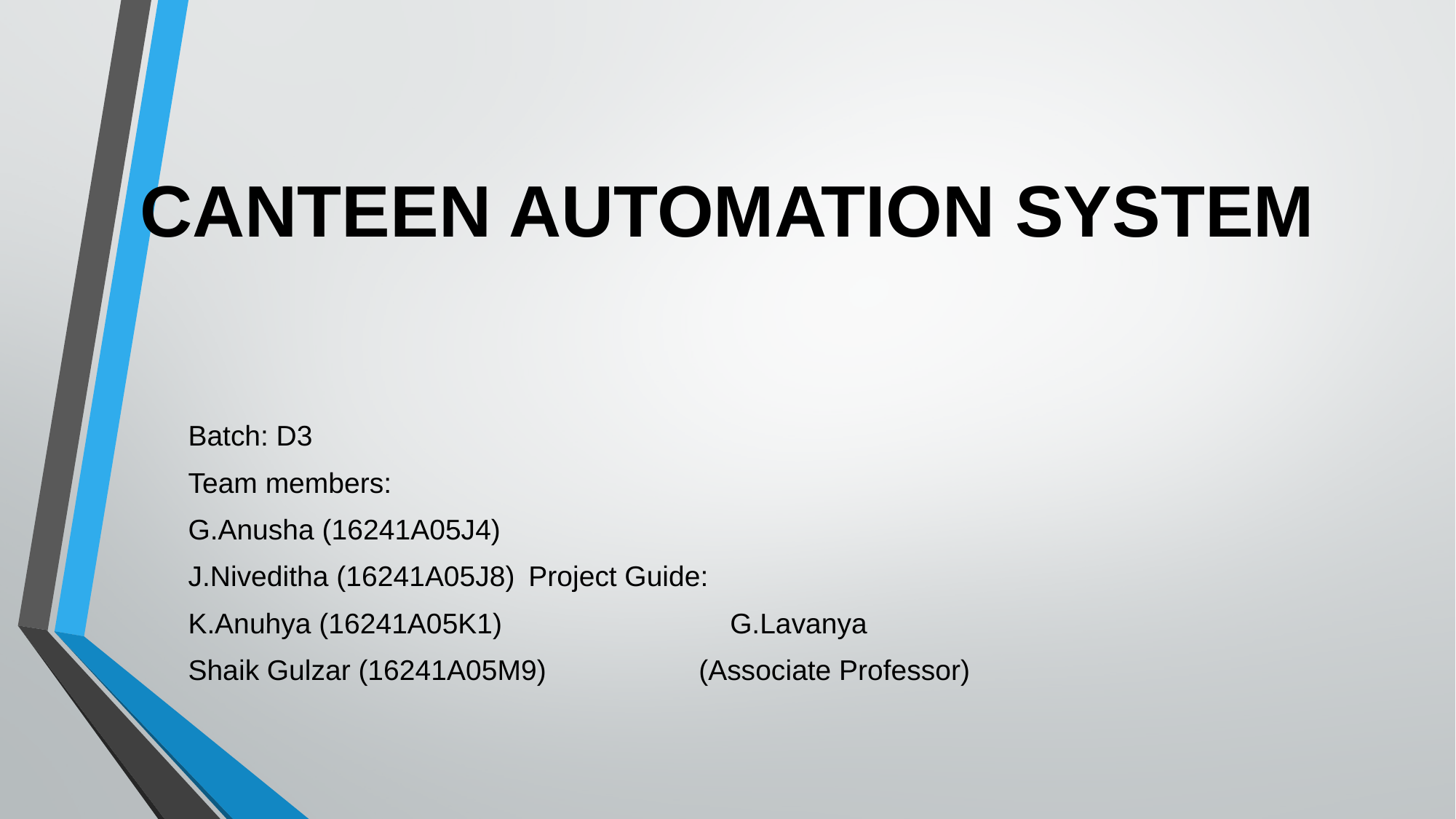

# CANTEEN AUTOMATION SYSTEM

Batch: D3
Team members:
G.Anusha (16241A05J4)
J.Niveditha (16241A05J8) 												Project Guide:
K.Anuhya (16241A05K1)			               								    G.Lavanya
Shaik Gulzar	(16241A05M9) 										(Associate Professor)